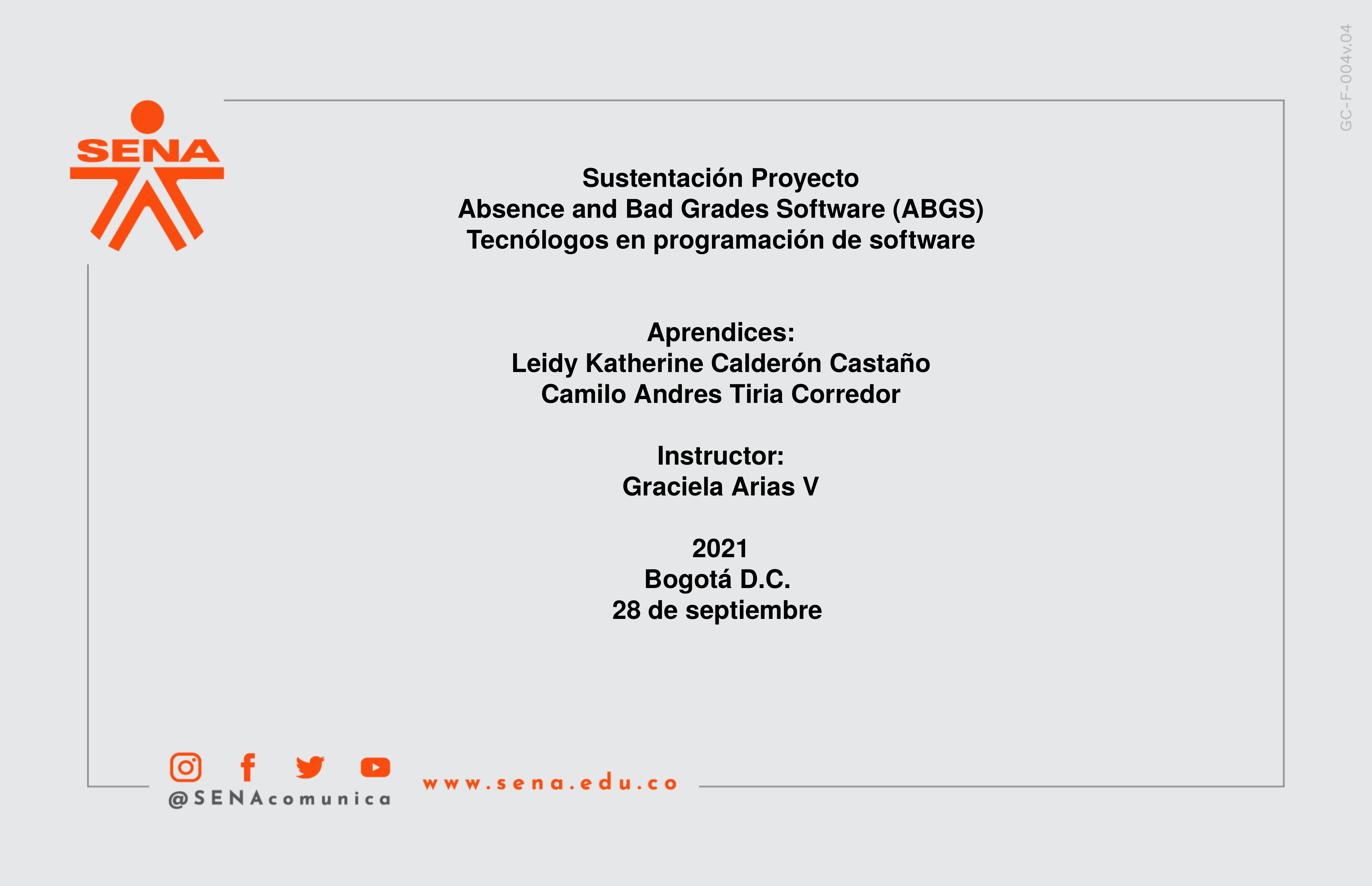

Sustentación Proyecto
Absence and Bad Grades Software (ABGS)
Tecnólogos en programación de software

Aprendices:
Leidy Katherine Calderón Castaño
Camilo Andres Tiria Corredor

Instructor:
Graciela Arias V

2021
Bogotá D.C.
28 de septiembre